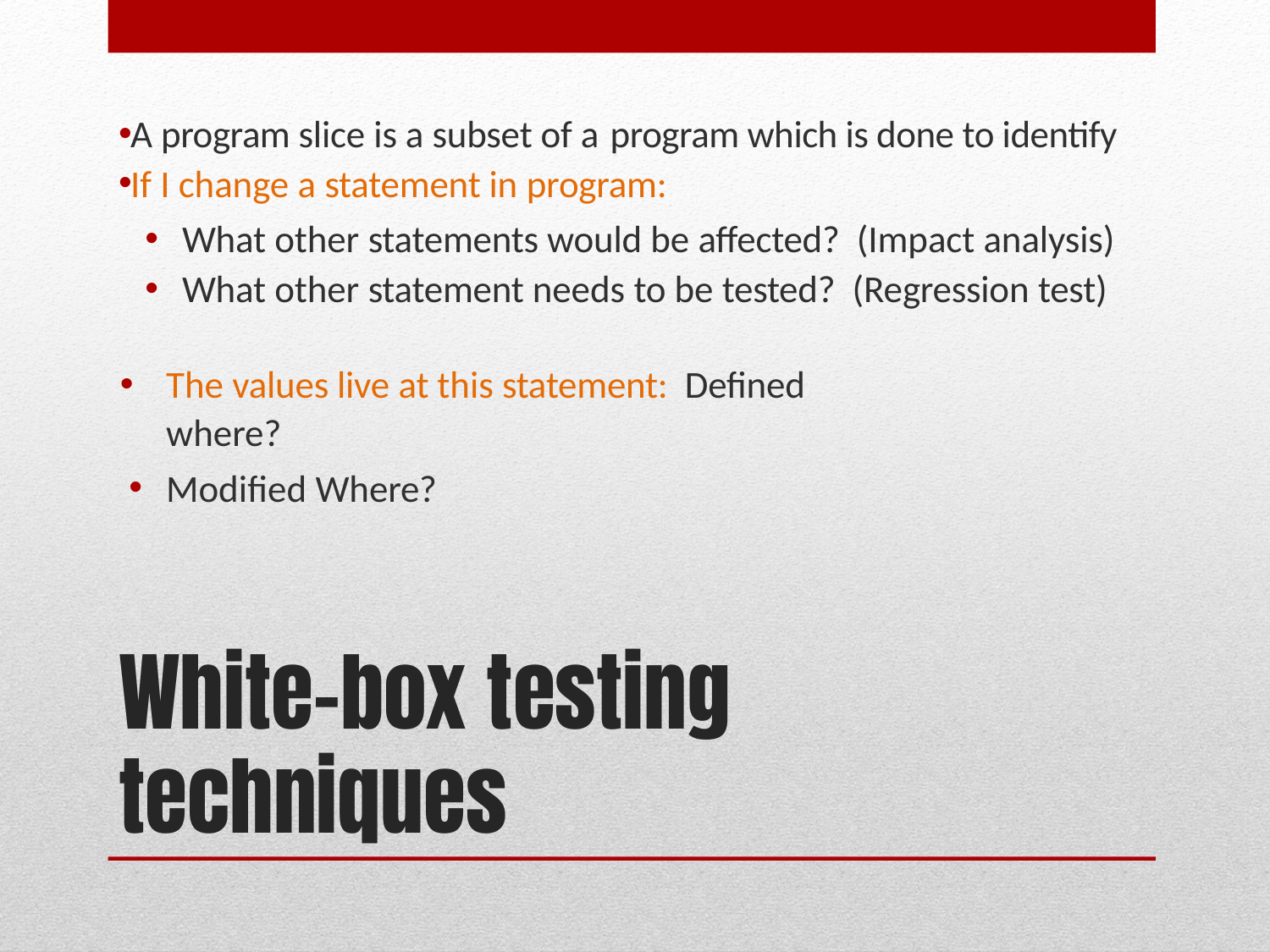

A program slice is a subset of a program which is done to identify
If I change a statement in program:
What other statements would be affected?  (Impact analysis)
What other statement needs to be tested?  (Regression test)

The values live at this statement:  Defined where?
Modified Where?

# White-box testing techniques